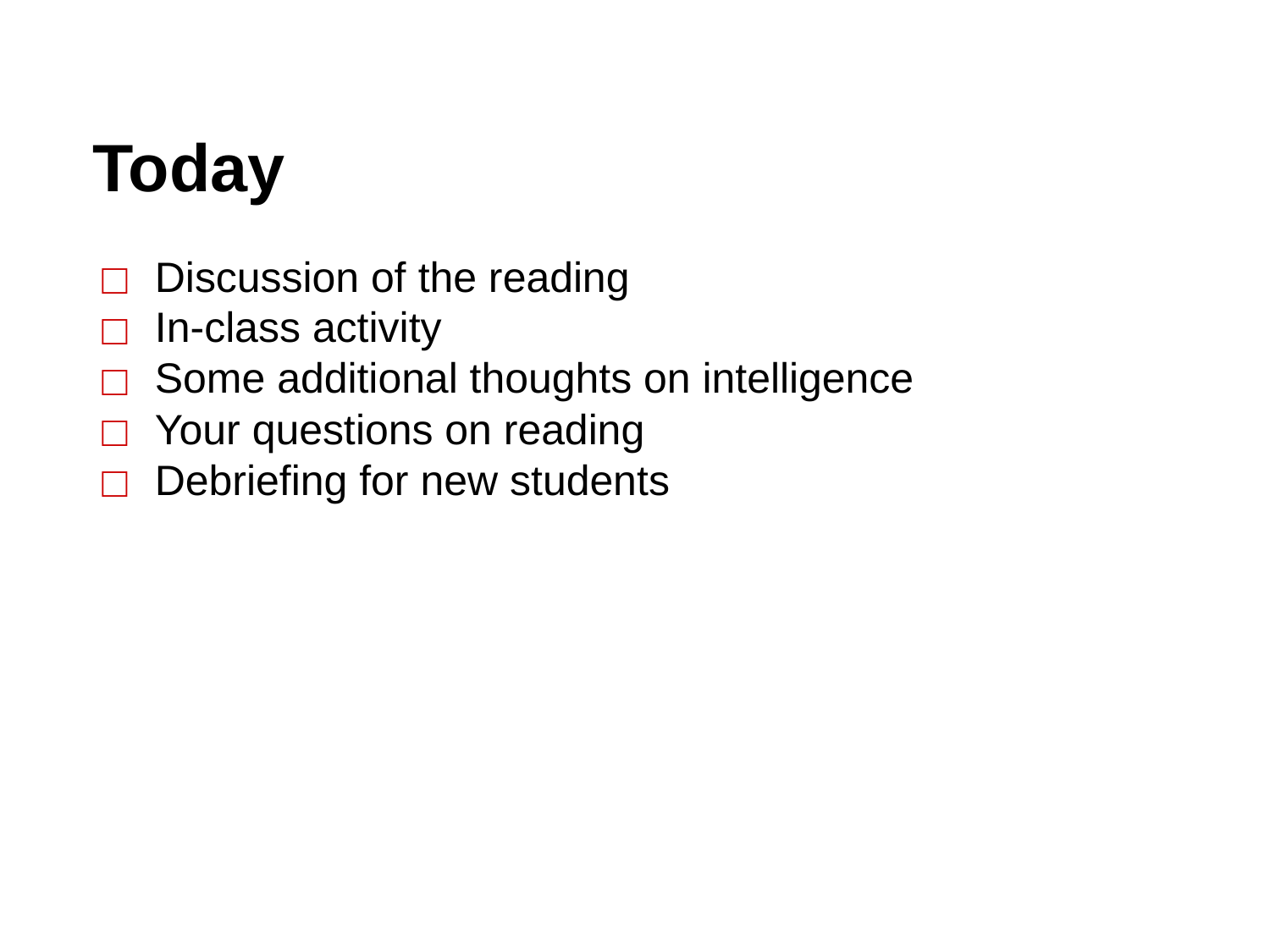

# Today
Discussion of the reading
In-class activity
Some additional thoughts on intelligence
Your questions on reading
Debriefing for new students